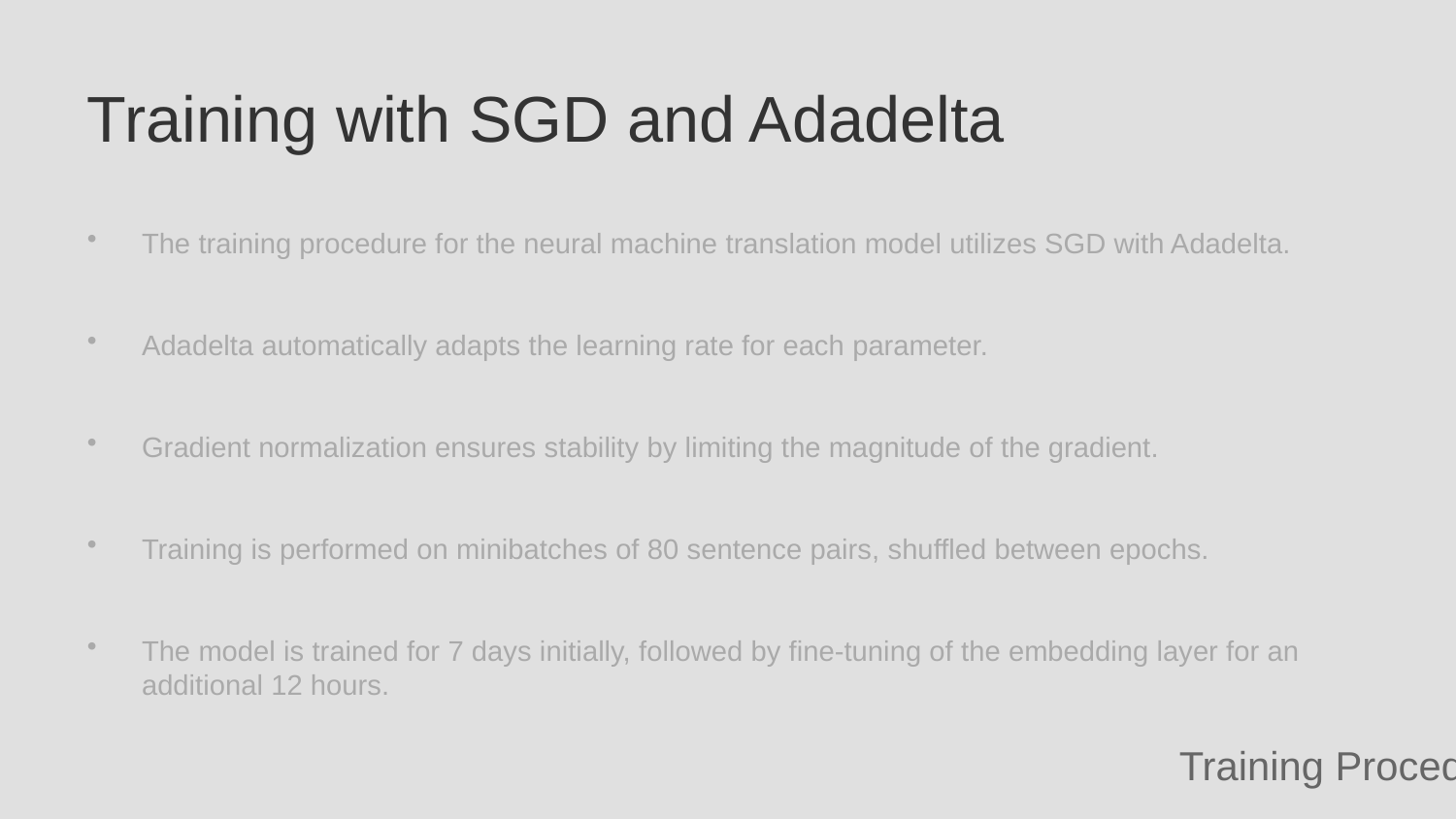

Training with SGD and Adadelta
The training procedure for the neural machine translation model utilizes SGD with Adadelta.
Adadelta automatically adapts the learning rate for each parameter.
Gradient normalization ensures stability by limiting the magnitude of the gradient.
Training is performed on minibatches of 80 sentence pairs, shuffled between epochs.
The model is trained for 7 days initially, followed by fine-tuning of the embedding layer for an additional 12 hours.
Training Procedure